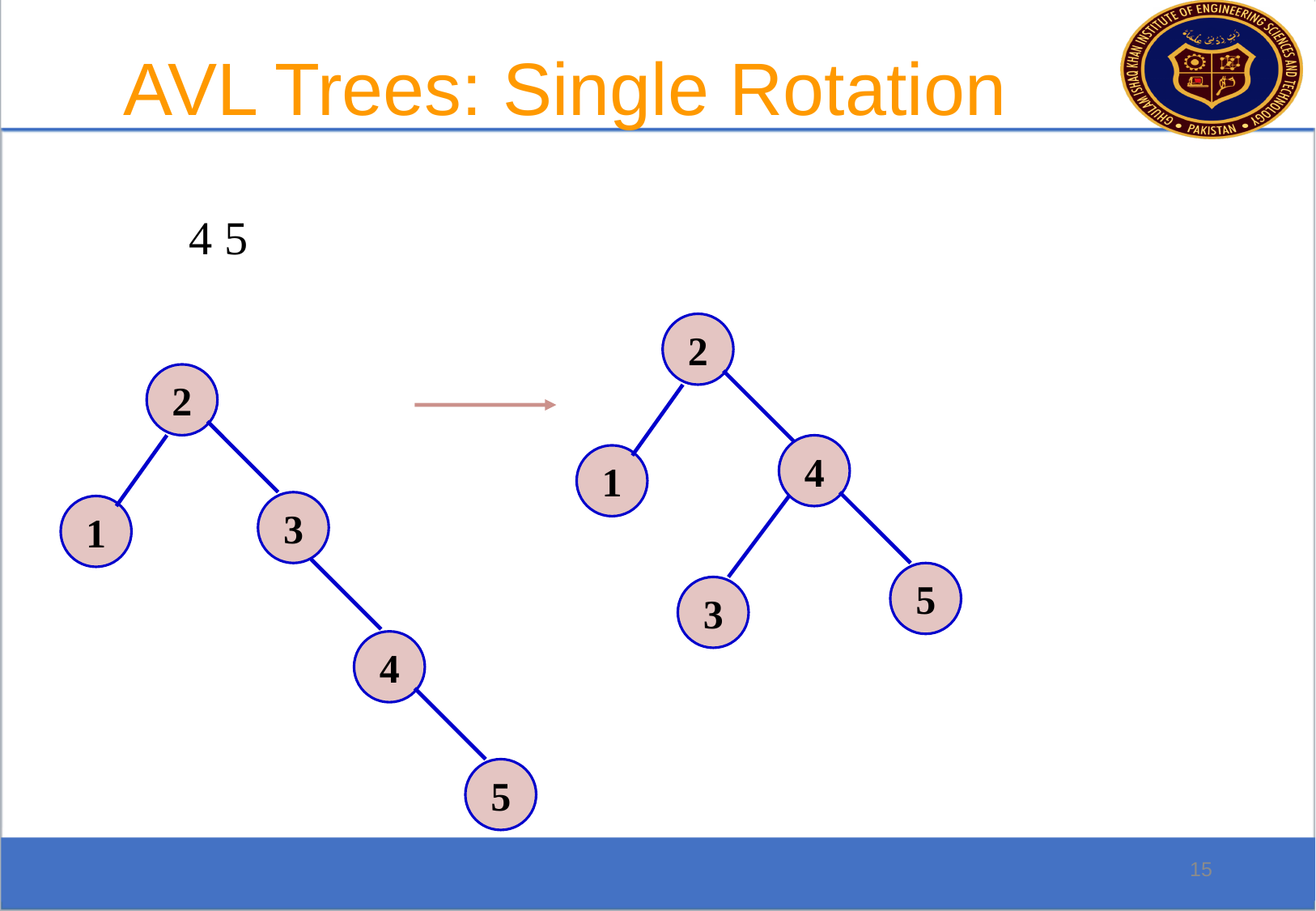

AVL Trees: Single Rotation
4 5
2
2

4
1
3

1

5
3
4

5
15